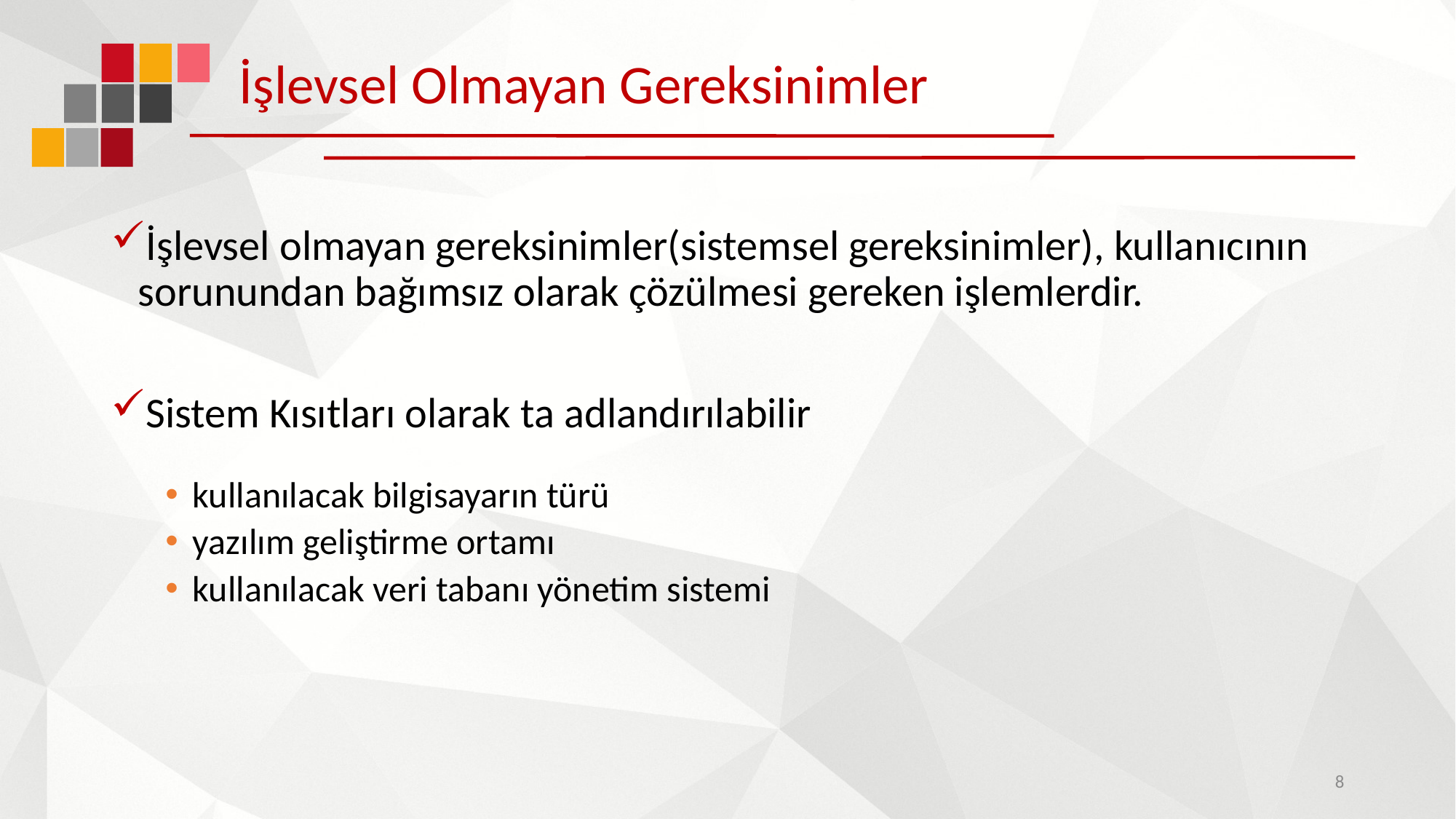

# İşlevsel Olmayan Gereksinimler
İşlevsel olmayan gereksinimler(sistemsel gereksinimler), kullanıcının sorunundan bağımsız olarak çözülmesi gereken işlemlerdir.

Sistem Kısıtları olarak ta adlandırılabilir

kullanılacak bilgisayarın türü
yazılım geliştirme ortamı
kullanılacak veri tabanı yönetim sistemi
8